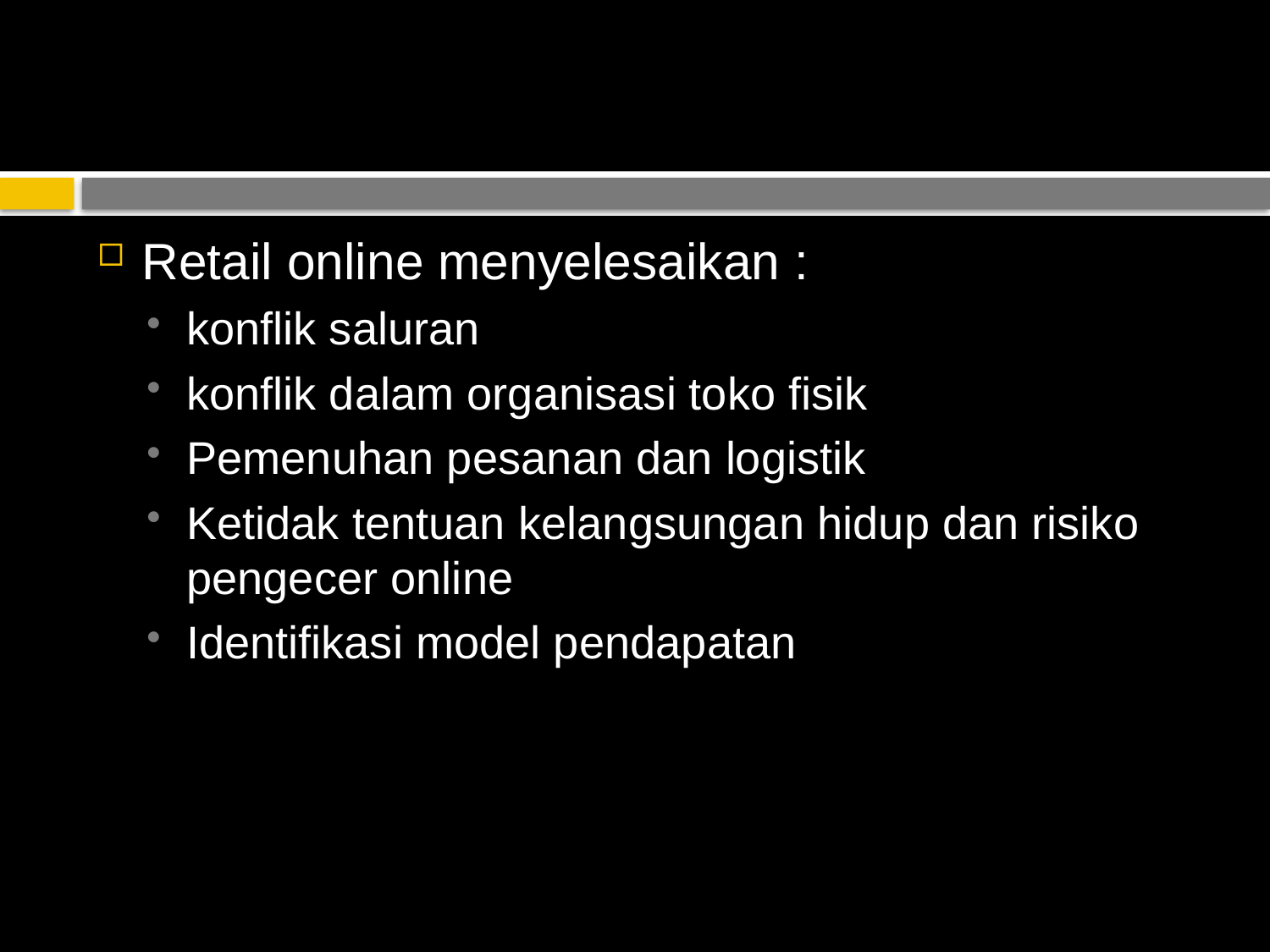

#
Retail online menyelesaikan :
konflik saluran
konflik dalam organisasi toko fisik
Pemenuhan pesanan dan logistik
Ketidak tentuan kelangsungan hidup dan risiko pengecer online
Identifikasi model pendapatan